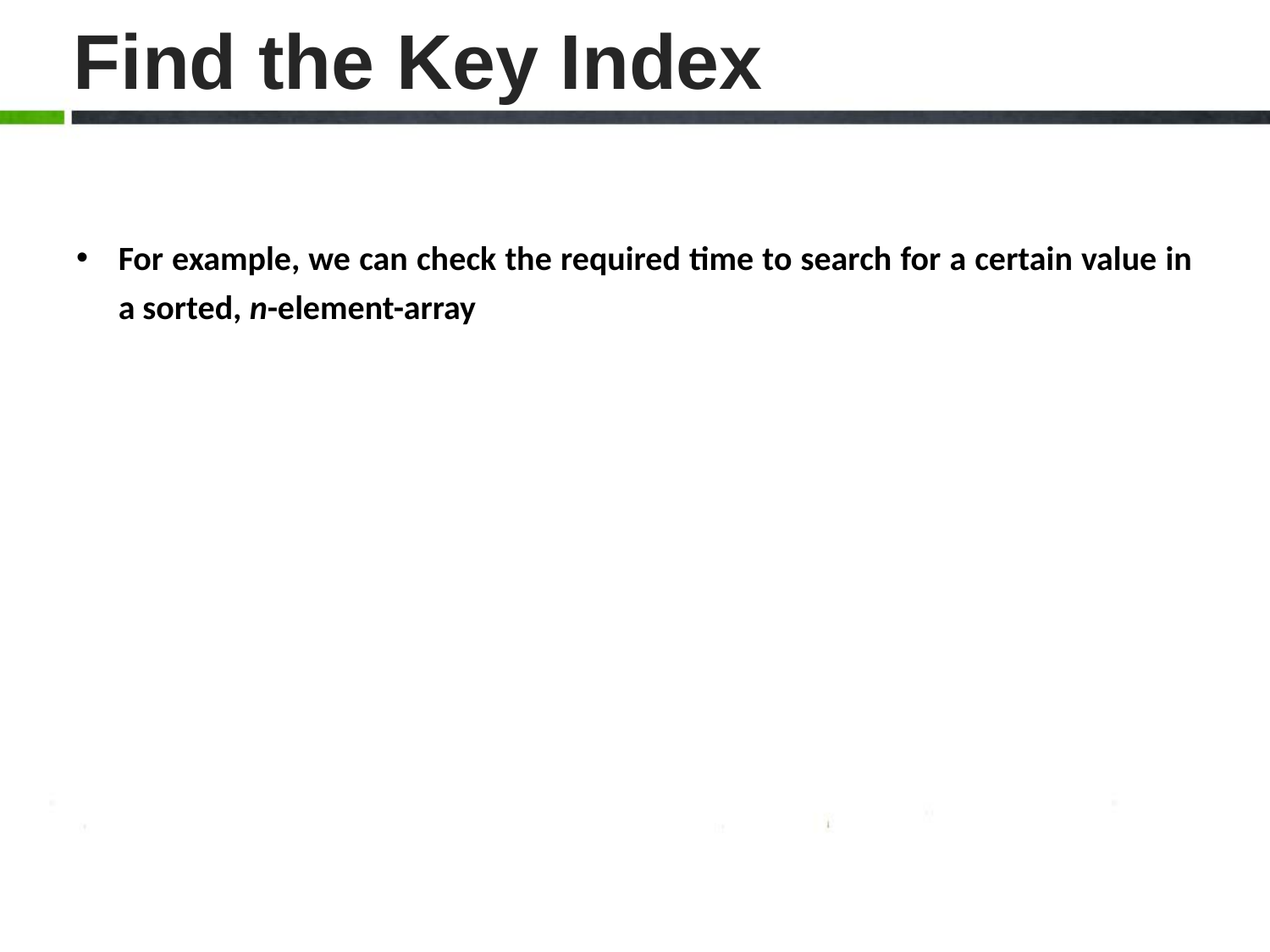

# Find the Key Index
For example, we can check the required time to search for a certain value in a sorted, n-element-array